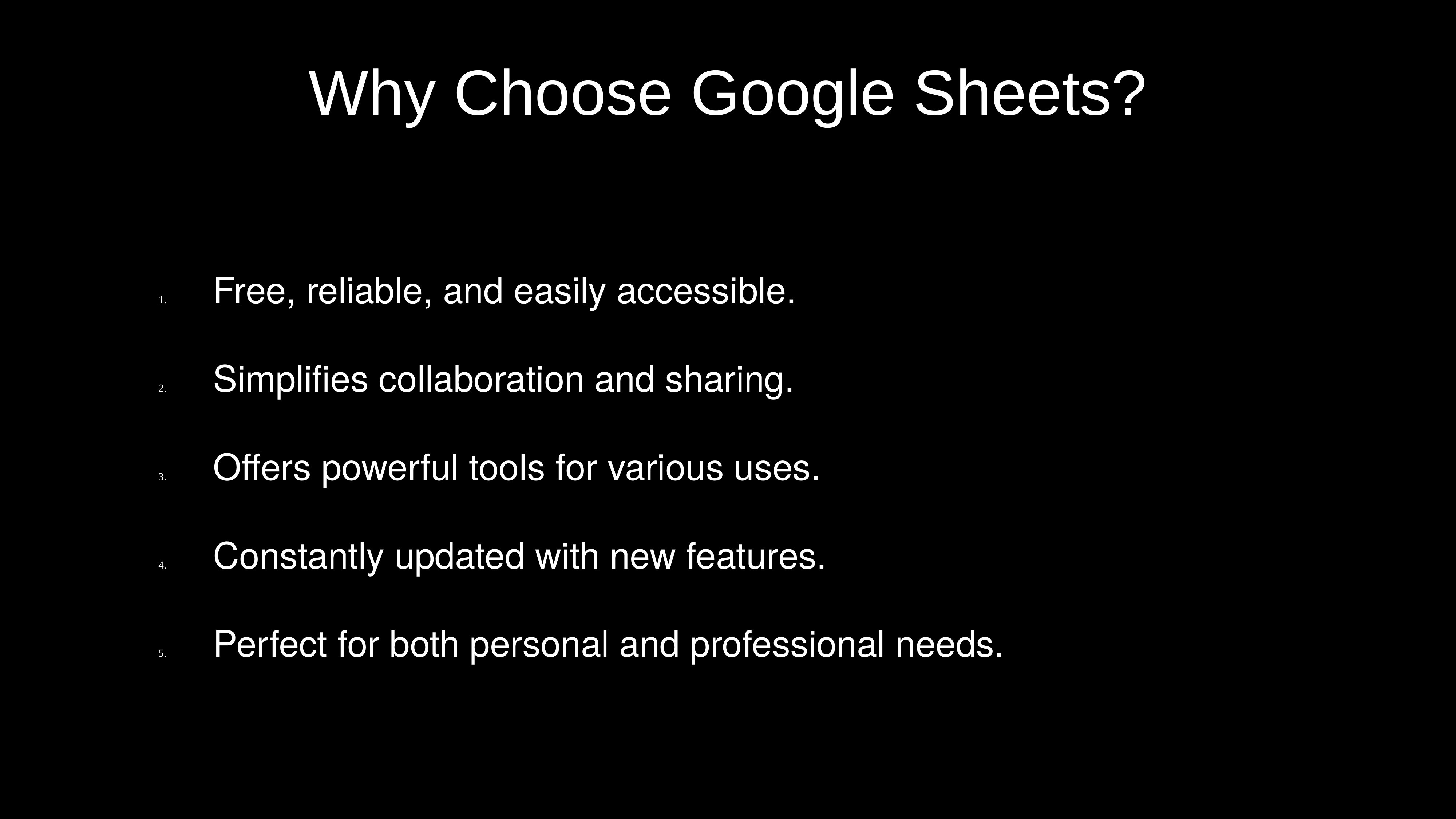

# Why Choose Google Sheets?
	1.	Free, reliable, and easily accessible.
	2.	Simplifies collaboration and sharing.
	3.	Offers powerful tools for various uses.
	4.	Constantly updated with new features.
	5.	Perfect for both personal and professional needs.